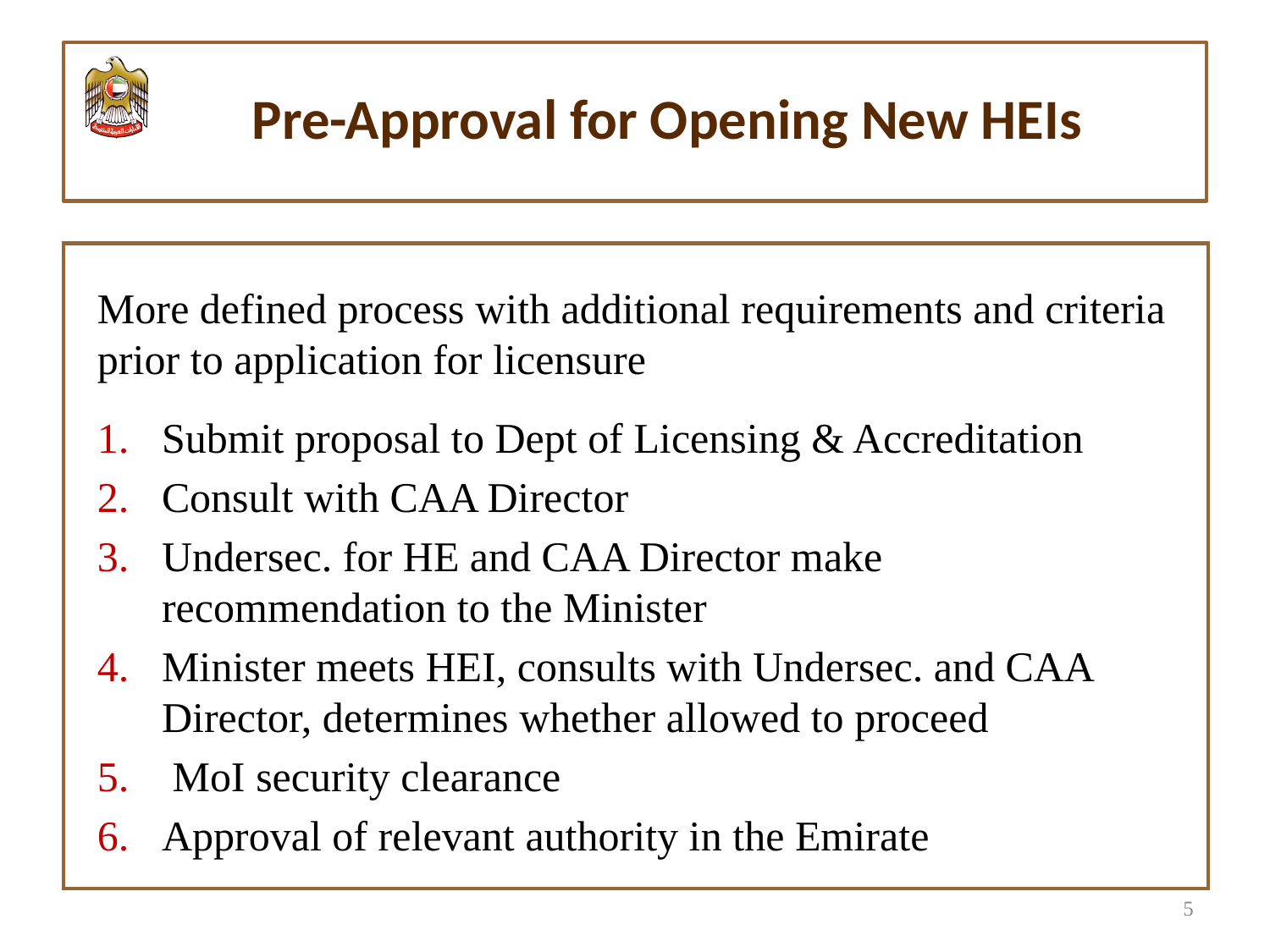

#
Pre-Approval for Opening New HEIs
|  |
| --- |
More defined process with additional requirements and criteria prior to application for licensure

Submit proposal to Dept of Licensing & Accreditation
Consult with CAA Director
Undersec. for HE and CAA Director make recommendation to the Minister
Minister meets HEI, consults with Undersec. and CAA Director, determines whether allowed to proceed
 MoI security clearance
Approval of relevant authority in the Emirate

5